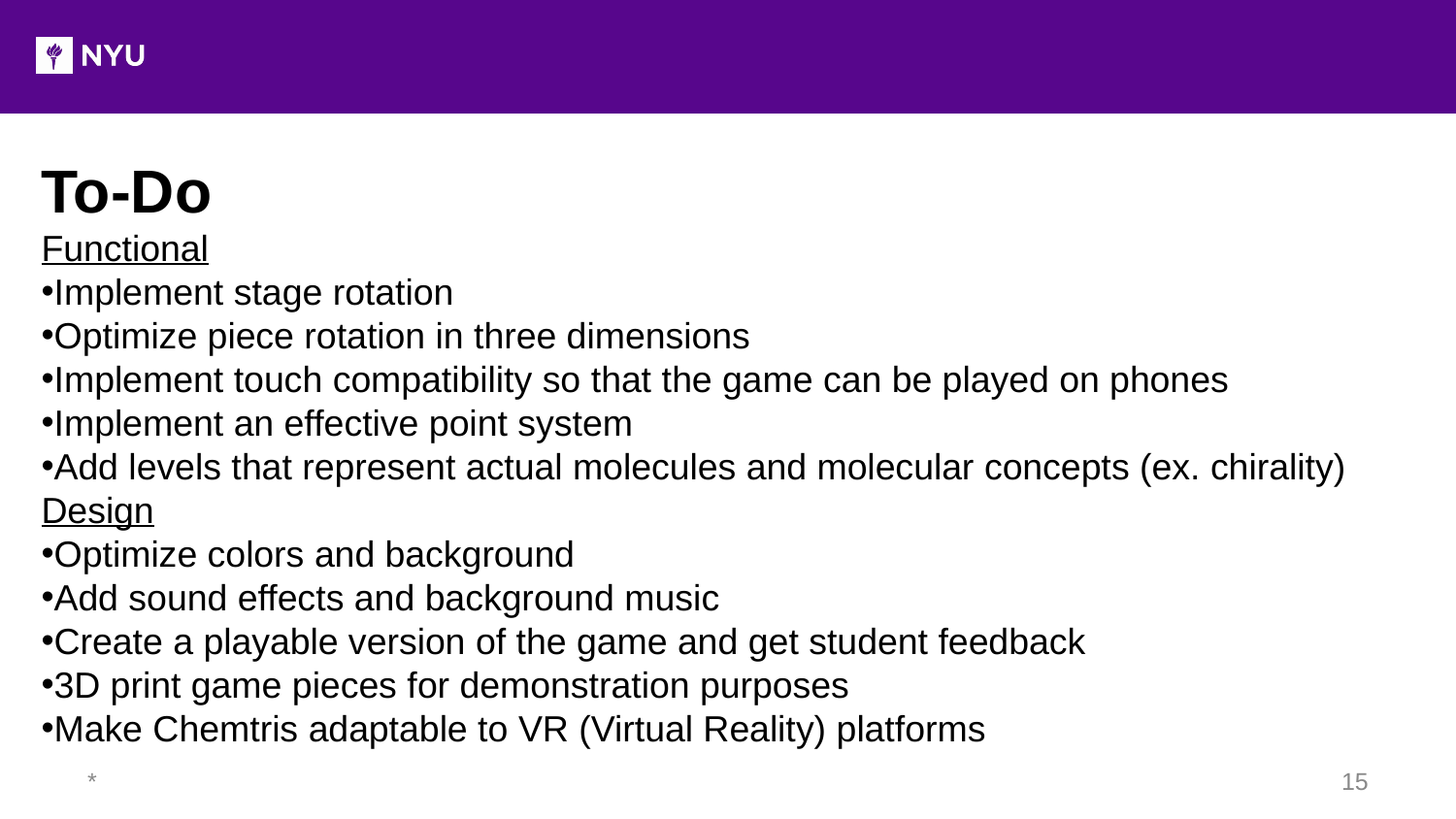

To-Do
Functional
Implement stage rotation
Optimize piece rotation in three dimensions
Implement touch compatibility so that the game can be played on phones
Implement an effective point system
Add levels that represent actual molecules and molecular concepts (ex. chirality)
Design
Optimize colors and background
Add sound effects and background music
Create a playable version of the game and get student feedback
3D print game pieces for demonstration purposes
Make Chemtris adaptable to VR (Virtual Reality) platforms

*
15